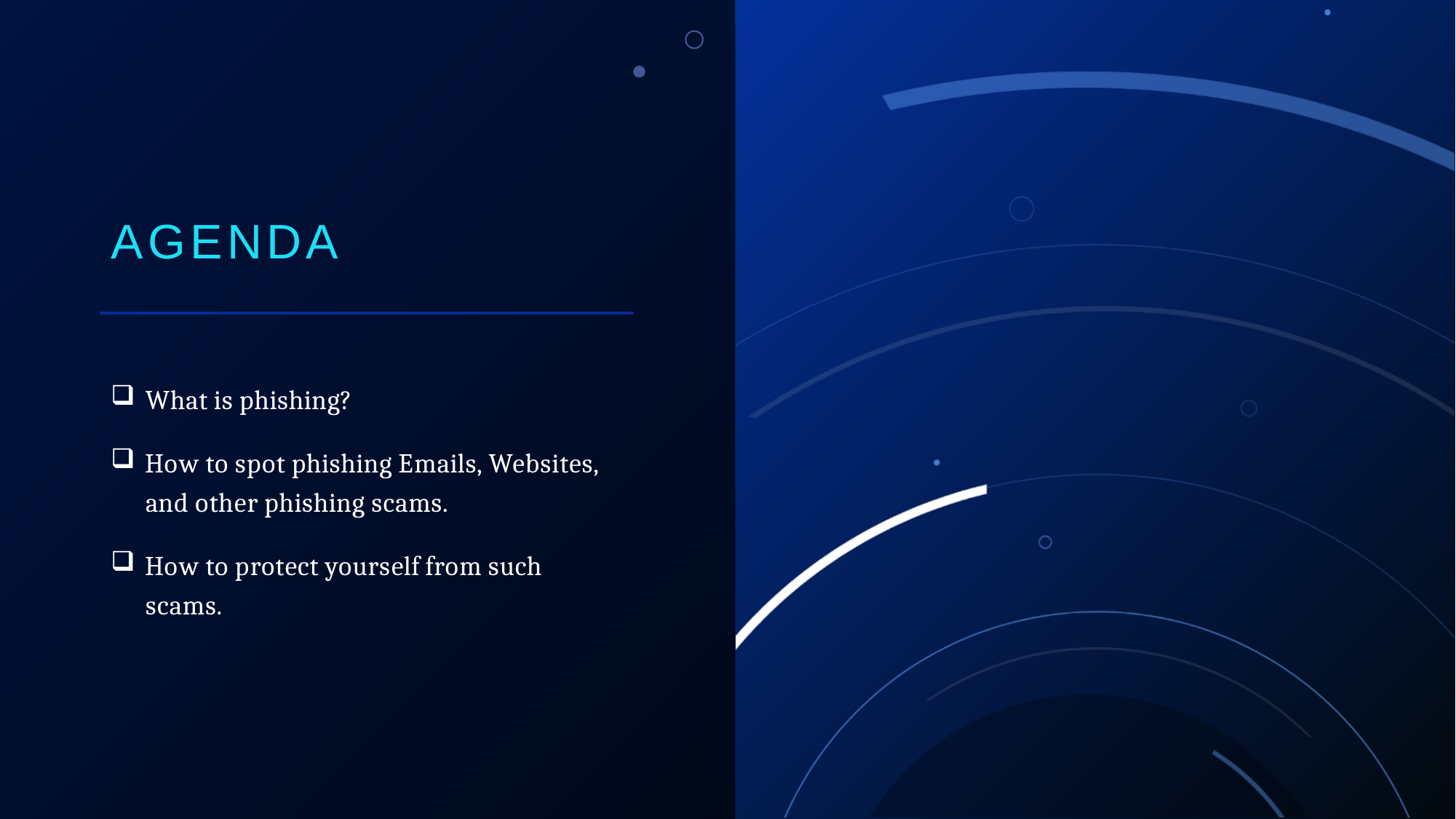

# Agenda
What is phishing?
How to spot phishing Emails, Websites, and other phishing scams.
How to protect yourself from such scams.